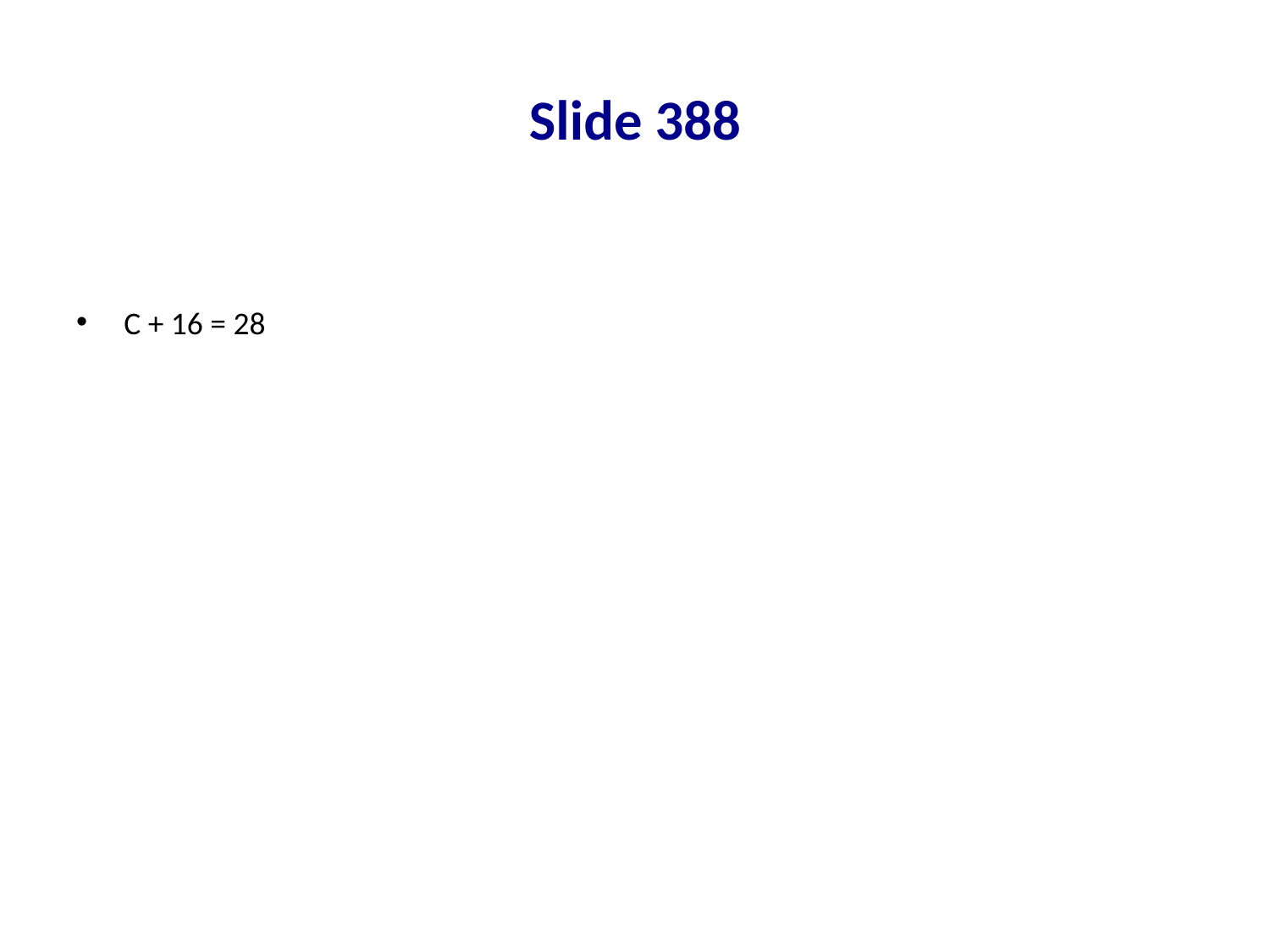

# Slide 388

C + 16 = 28